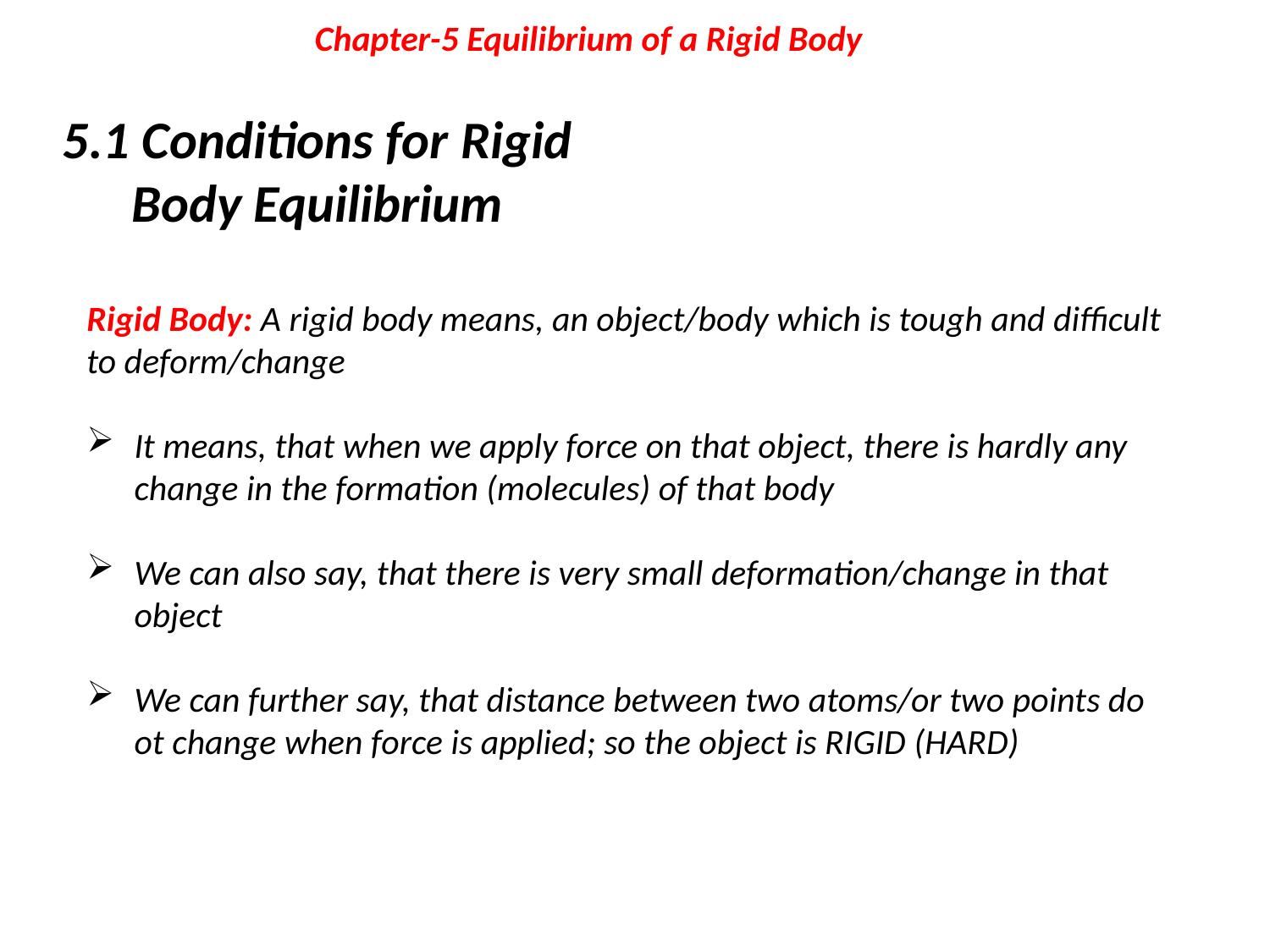

Chapter-5 Equilibrium of a Rigid Body
5.1 Conditions for Rigid Body Equilibrium
Rigid Body: A rigid body means, an object/body which is tough and difficult to deform/change

It means, that when we apply force on that object, there is hardly any change in the formation (molecules) of that body

We can also say, that there is very small deformation/change in that object

We can further say, that distance between two atoms/or two points do ot change when force is applied; so the object is RIGID (HARD)